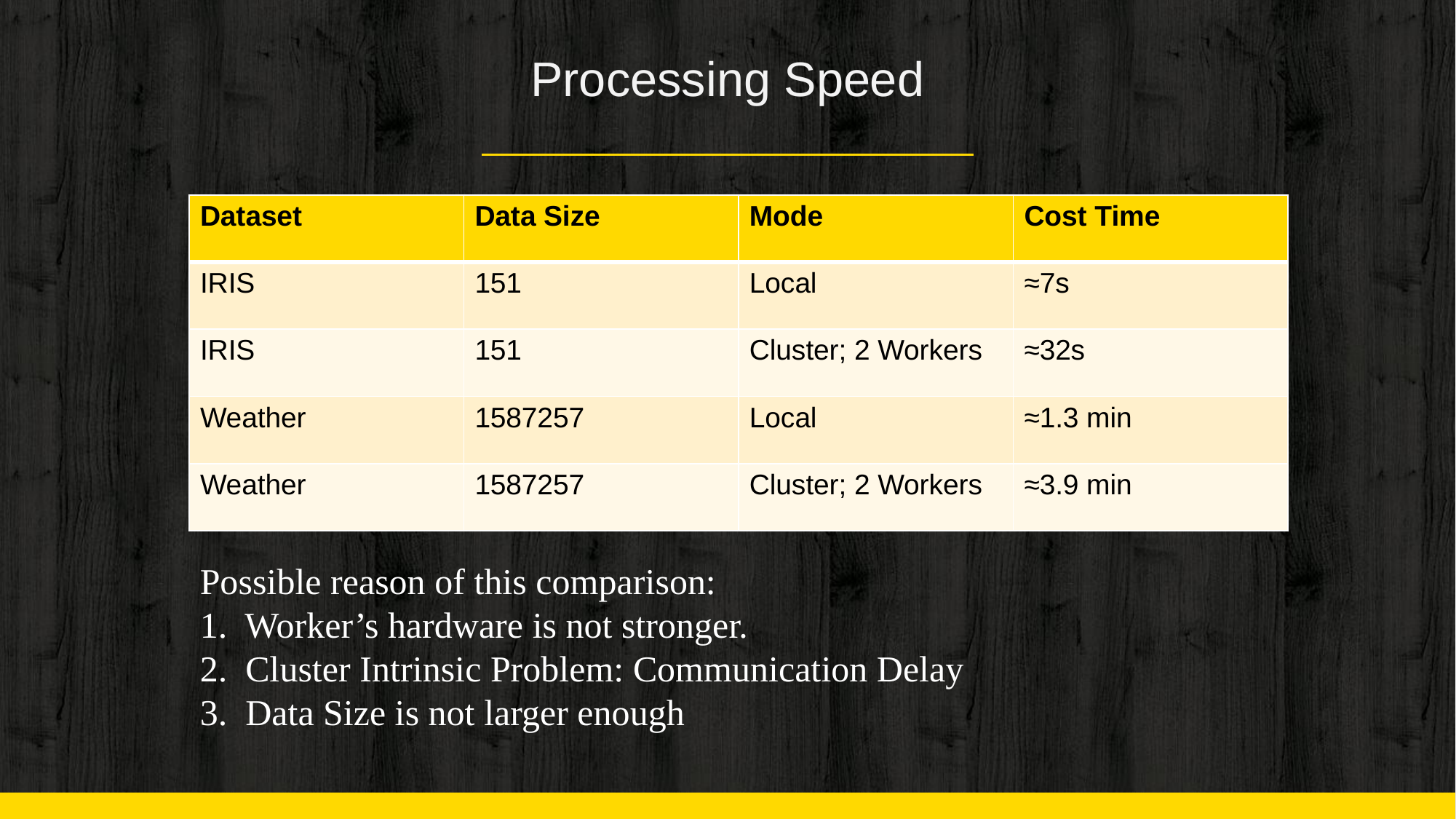

# Processing Speed
| Dataset | Data Size | Mode | Cost Time |
| --- | --- | --- | --- |
| IRIS | 151 | Local | ≈7s |
| IRIS | 151 | Cluster; 2 Workers | ≈32s |
| Weather | 1587257 | Local | ≈1.3 min |
| Weather | 1587257 | Cluster; 2 Workers | ≈3.9 min |
Possible reason of this comparison:
1.  Worker’s hardware is not stronger.
2.  Cluster Intrinsic Problem: Communication Delay
3.  Data Size is not larger enough